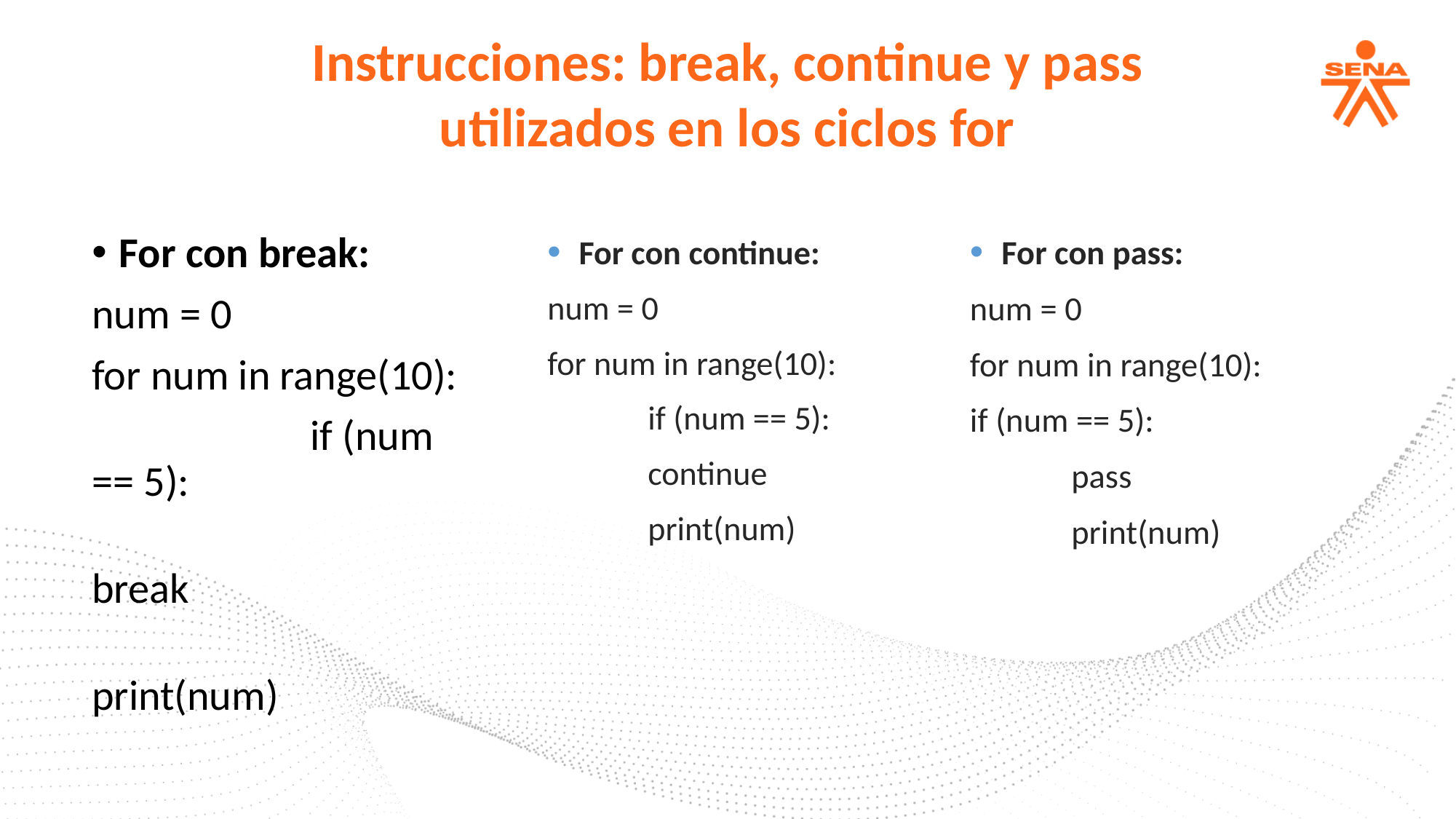

Instrucciones: break, continue y pass
utilizados en los ciclos for
For con break:
num = 0
for num in range(10):
		if (num == 5):
			break
		print(num)

For con continue:
num = 0
for num in range(10):
		if (num == 5):
			continue
		print(num)

For con pass:
num = 0
for num in range(10):
if (num == 5):
			pass
		print(num)